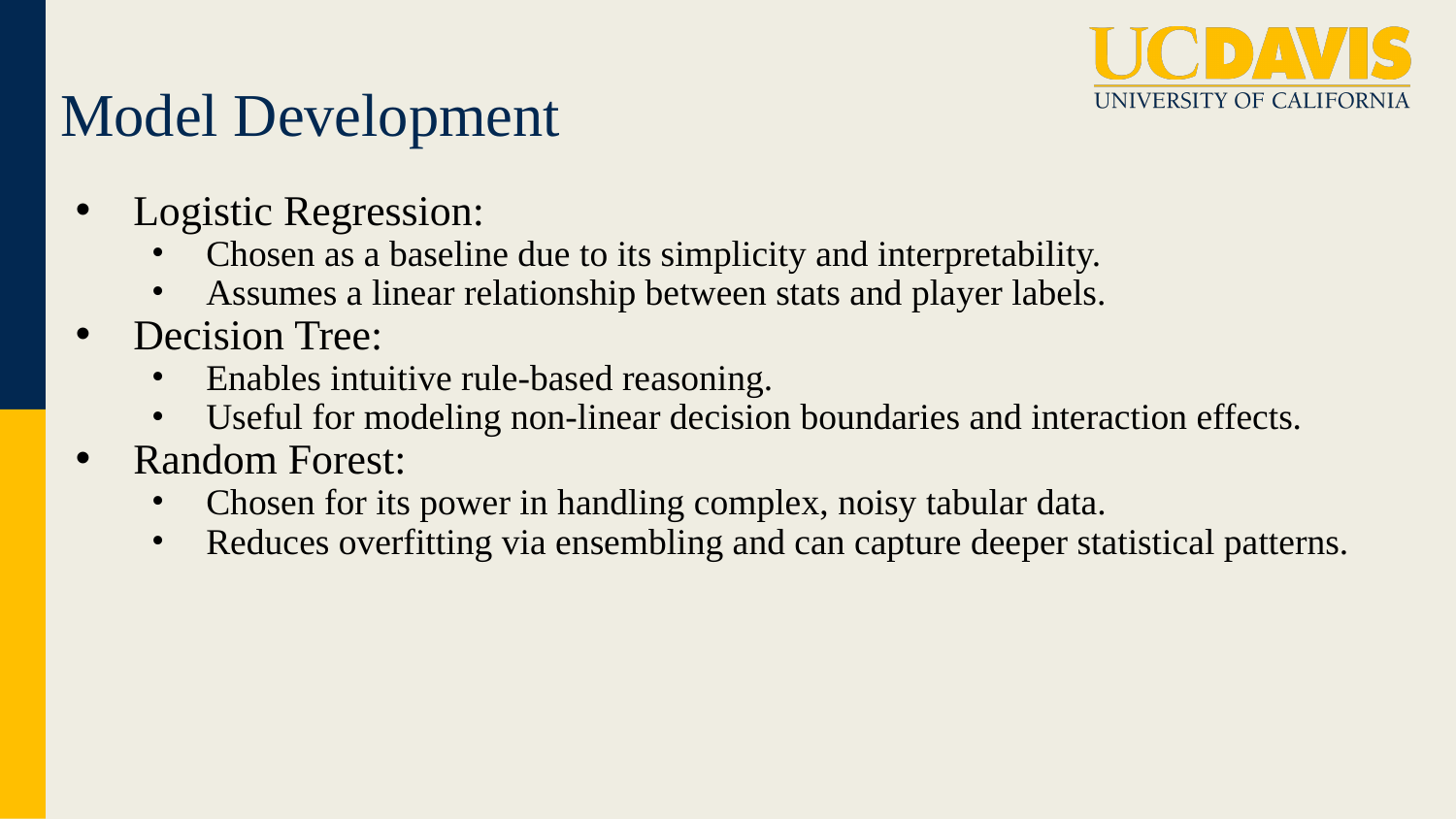

# Model Development
Logistic Regression:
Chosen as a baseline due to its simplicity and interpretability.
Assumes a linear relationship between stats and player labels.
Decision Tree:
Enables intuitive rule-based reasoning.
Useful for modeling non-linear decision boundaries and interaction effects.
Random Forest:
Chosen for its power in handling complex, noisy tabular data.
Reduces overfitting via ensembling and can capture deeper statistical patterns.